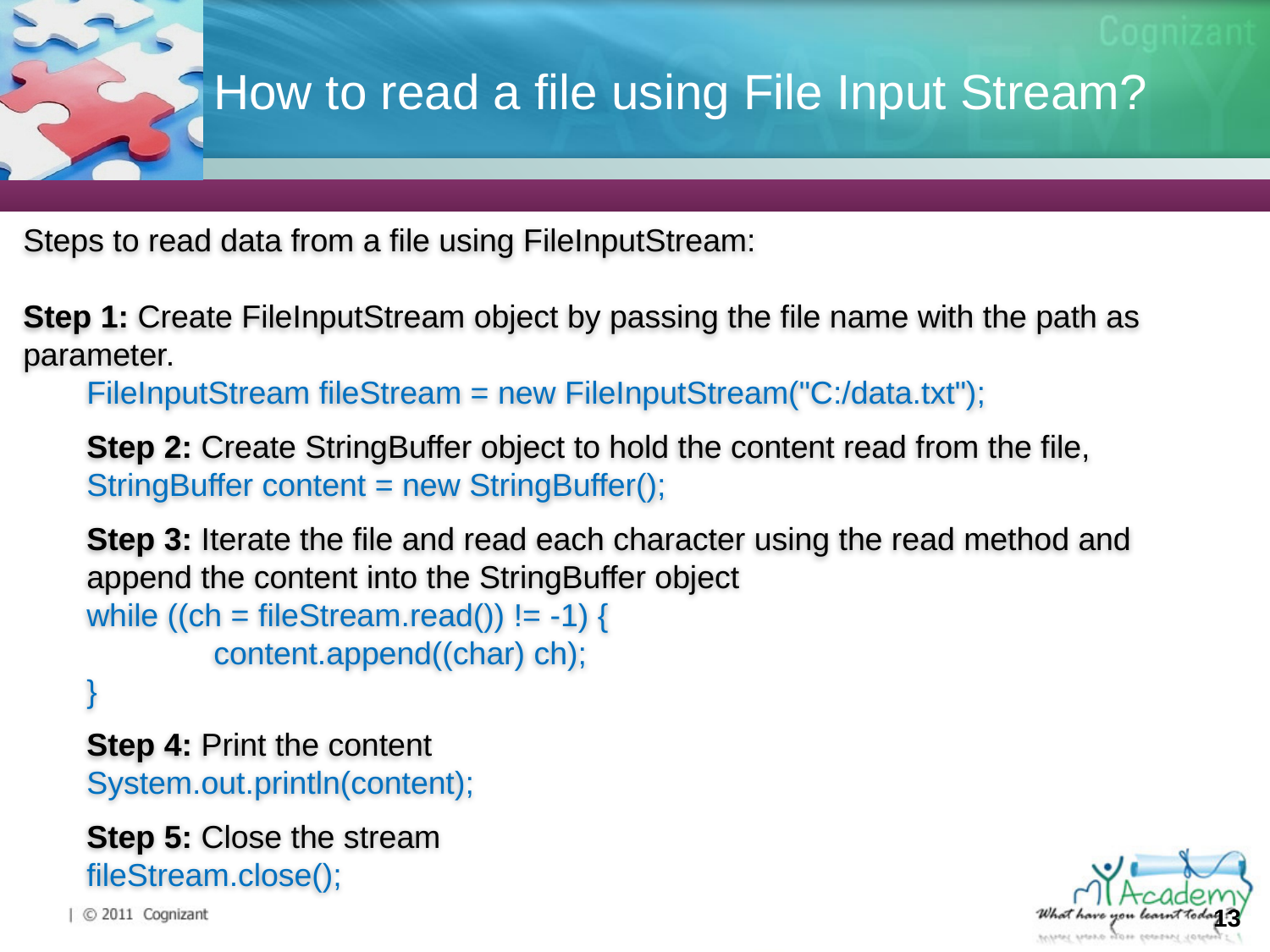

# How to read a file using File Input Stream?
Steps to read data from a file using FileInputStream:

Step 1: Create FileInputStream object by passing the file name with the path as parameter.
FileInputStream fileStream = new FileInputStream("C:/data.txt");
Step 2: Create StringBuffer object to hold the content read from the file,
StringBuffer content = new StringBuffer();
Step 3: Iterate the file and read each character using the read method and append the content into the StringBuffer object
while ((ch = fileStream.read()) != -1) {
	content.append((char) ch);
}
Step 4: Print the content
System.out.println(content);
Step 5: Close the stream
fileStream.close();

13